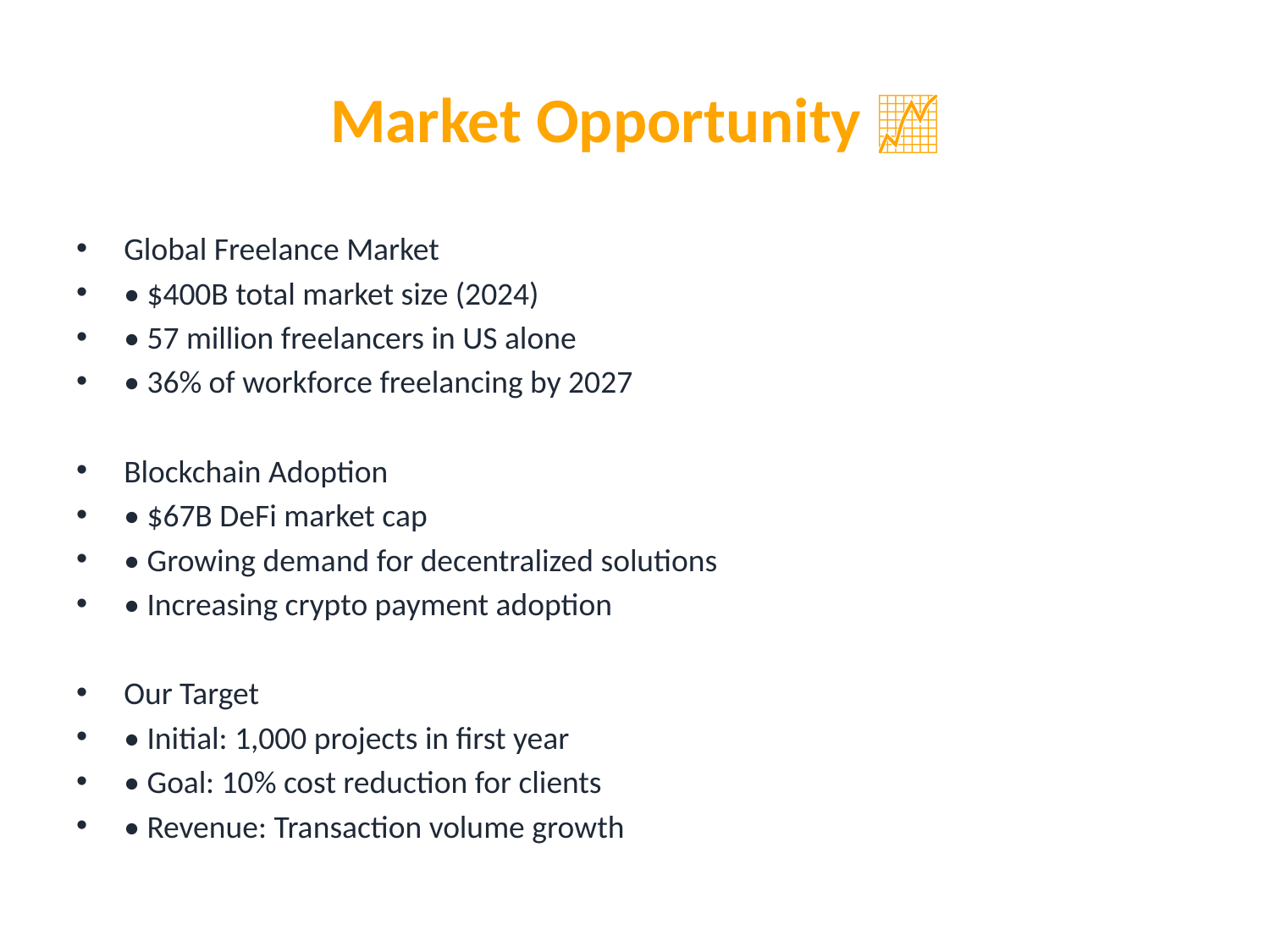

# Market Opportunity 📈
Global Freelance Market
• $400B total market size (2024)
• 57 million freelancers in US alone
• 36% of workforce freelancing by 2027

Blockchain Adoption
• $67B DeFi market cap
• Growing demand for decentralized solutions
• Increasing crypto payment adoption

Our Target
• Initial: 1,000 projects in first year
• Goal: 10% cost reduction for clients
• Revenue: Transaction volume growth